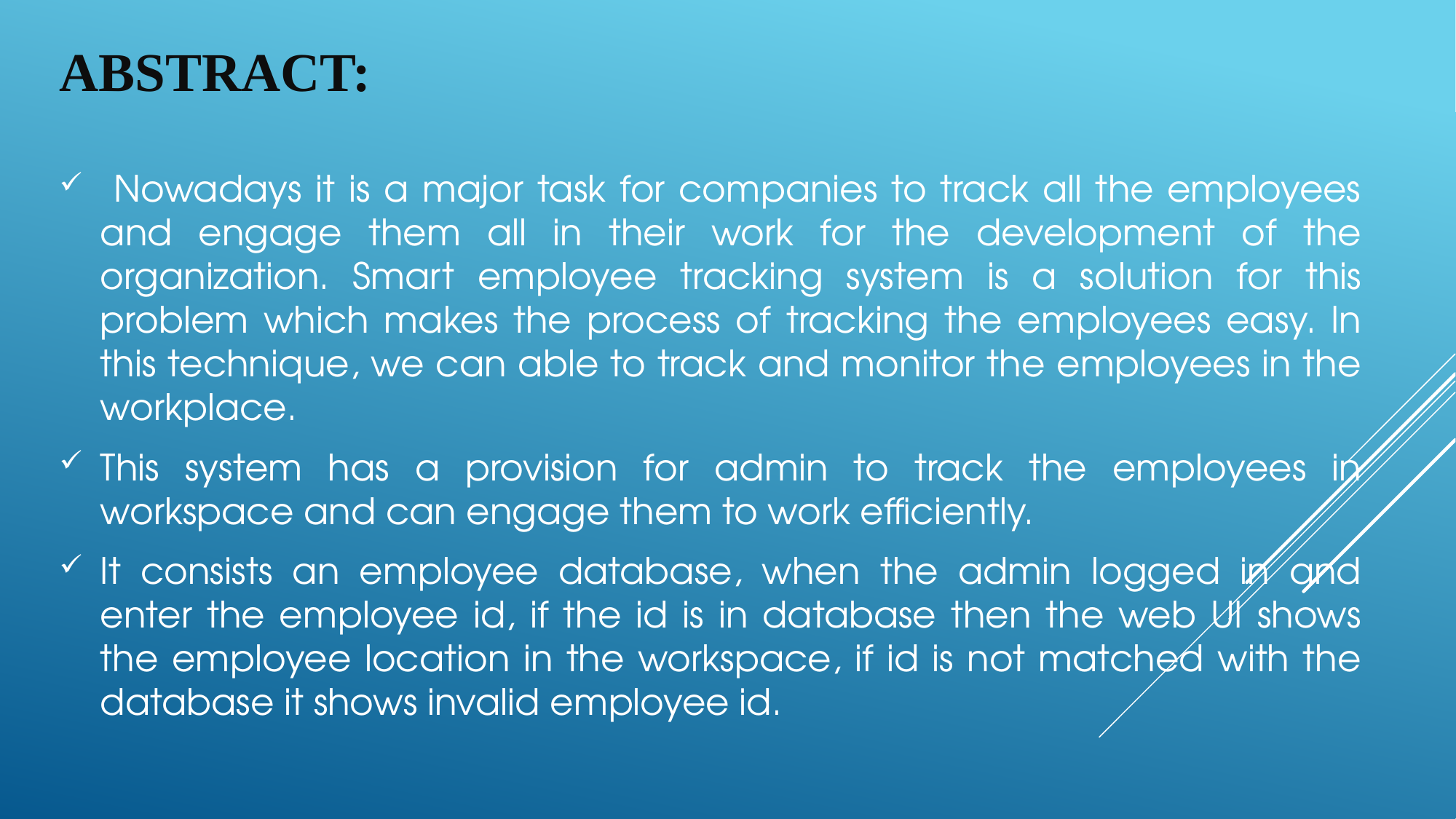

ABSTRACT:

 Nowadays it is a major task for companies to track all the employees and engage them all in their work for the development of the organization. Smart employee tracking system is a solution for this problem which makes the process of tracking the employees easy. In this technique, we can able to track and monitor the employees in the workplace.
This system has a provision for admin to track the employees in workspace and can engage them to work efficiently.
It consists an employee database, when the admin logged in and enter the employee id, if the id is in database then the web UI shows the employee location in the workspace, if id is not matched with the database it shows invalid employee id.

#